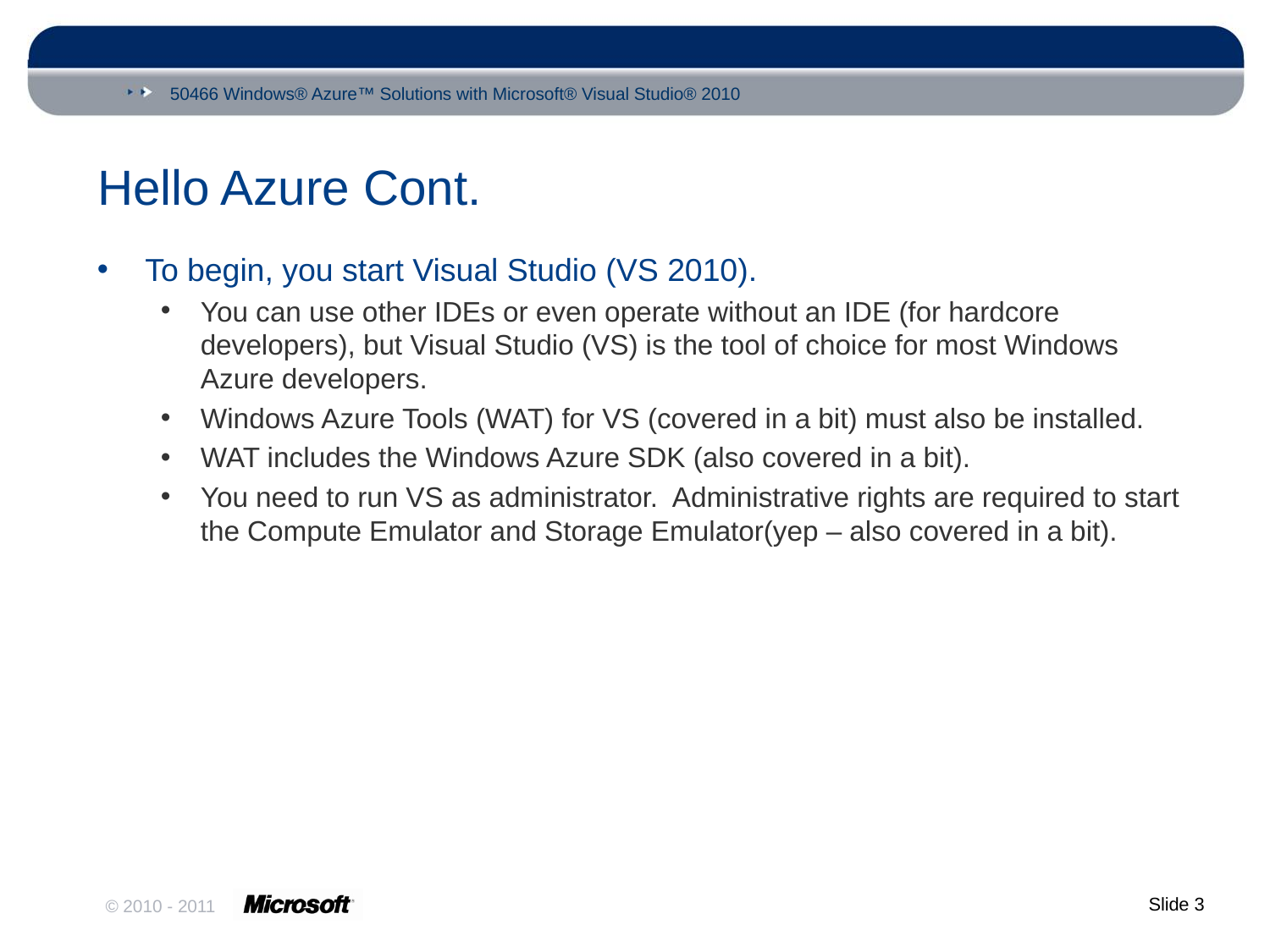

# Hello Azure Cont.
To begin, you start Visual Studio (VS 2010).
You can use other IDEs or even operate without an IDE (for hardcore developers), but Visual Studio (VS) is the tool of choice for most Windows Azure developers.
Windows Azure Tools (WAT) for VS (covered in a bit) must also be installed.
WAT includes the Windows Azure SDK (also covered in a bit).
You need to run VS as administrator.  Administrative rights are required to start the Compute Emulator and Storage Emulator(yep – also covered in a bit).